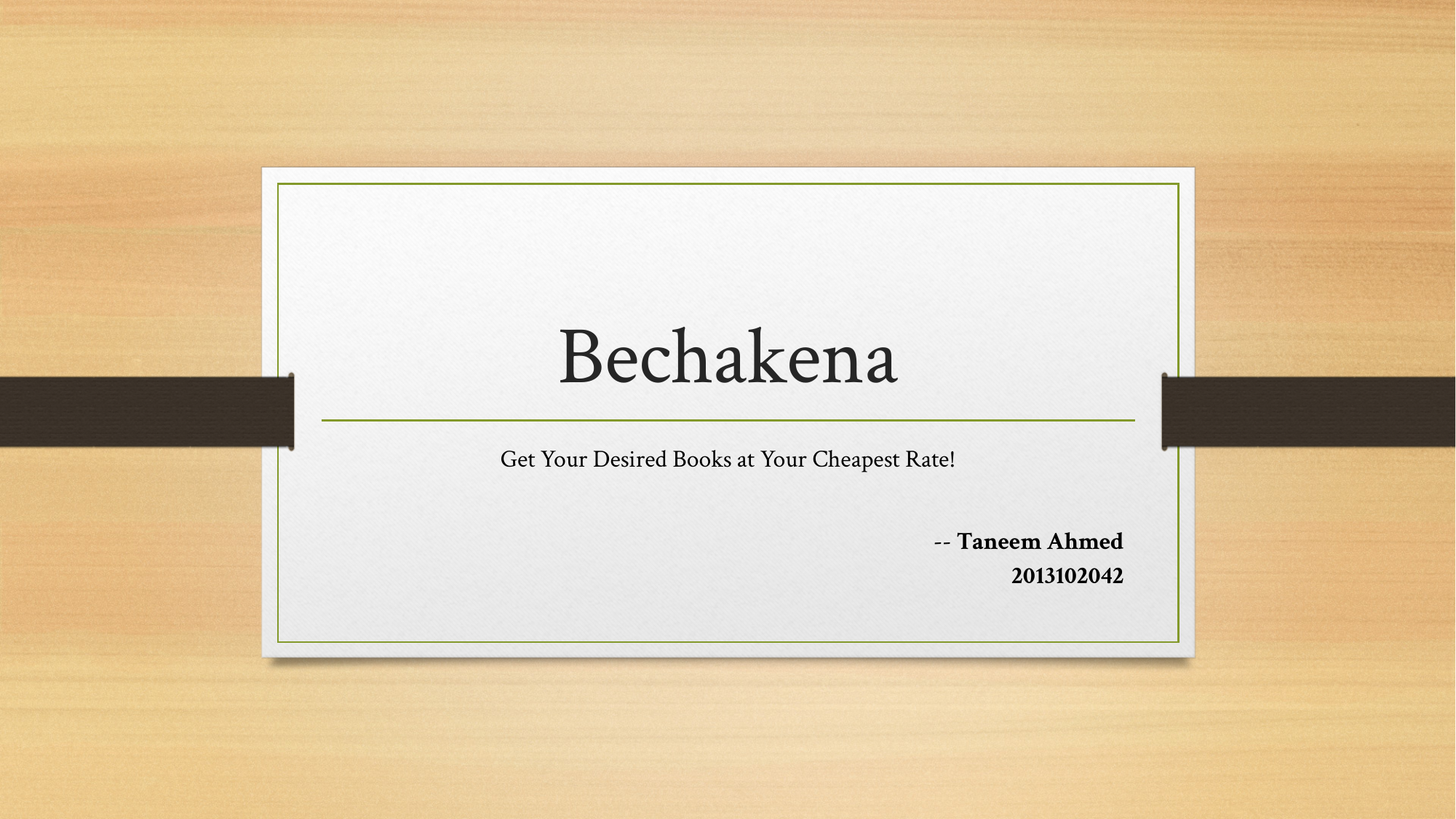

# Bechakena
Get Your Desired Books at Your Cheapest Rate!

	-- Taneem Ahmed
	2013102042